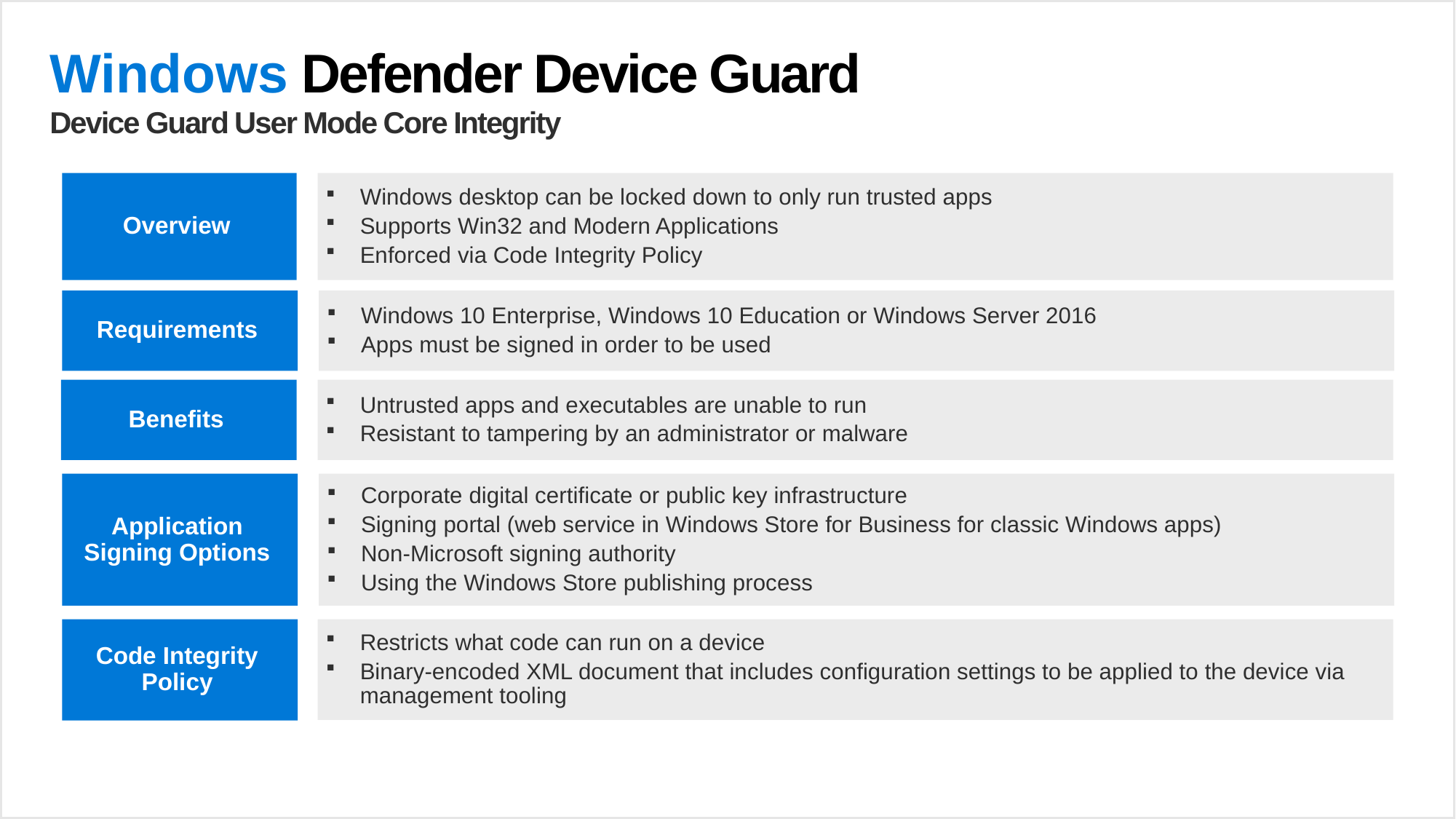

# Windows Defender Device Guard
Device Guard User Mode Core Integrity
Overview
Windows desktop can be locked down to only run trusted apps
Supports Win32 and Modern Applications
Enforced via Code Integrity Policy
Requirements
Windows 10 Enterprise, Windows 10 Education or Windows Server 2016
Apps must be signed in order to be used
Benefits
Untrusted apps and executables are unable to run
Resistant to tampering by an administrator or malware
Application Signing Options
Corporate digital certificate or public key infrastructure
Signing portal (web service in Windows Store for Business for classic Windows apps)
Non-Microsoft signing authority
Using the Windows Store publishing process
Restricts what code can run on a device
Binary-encoded XML document that includes configuration settings to be applied to the device via management tooling
Code Integrity Policy